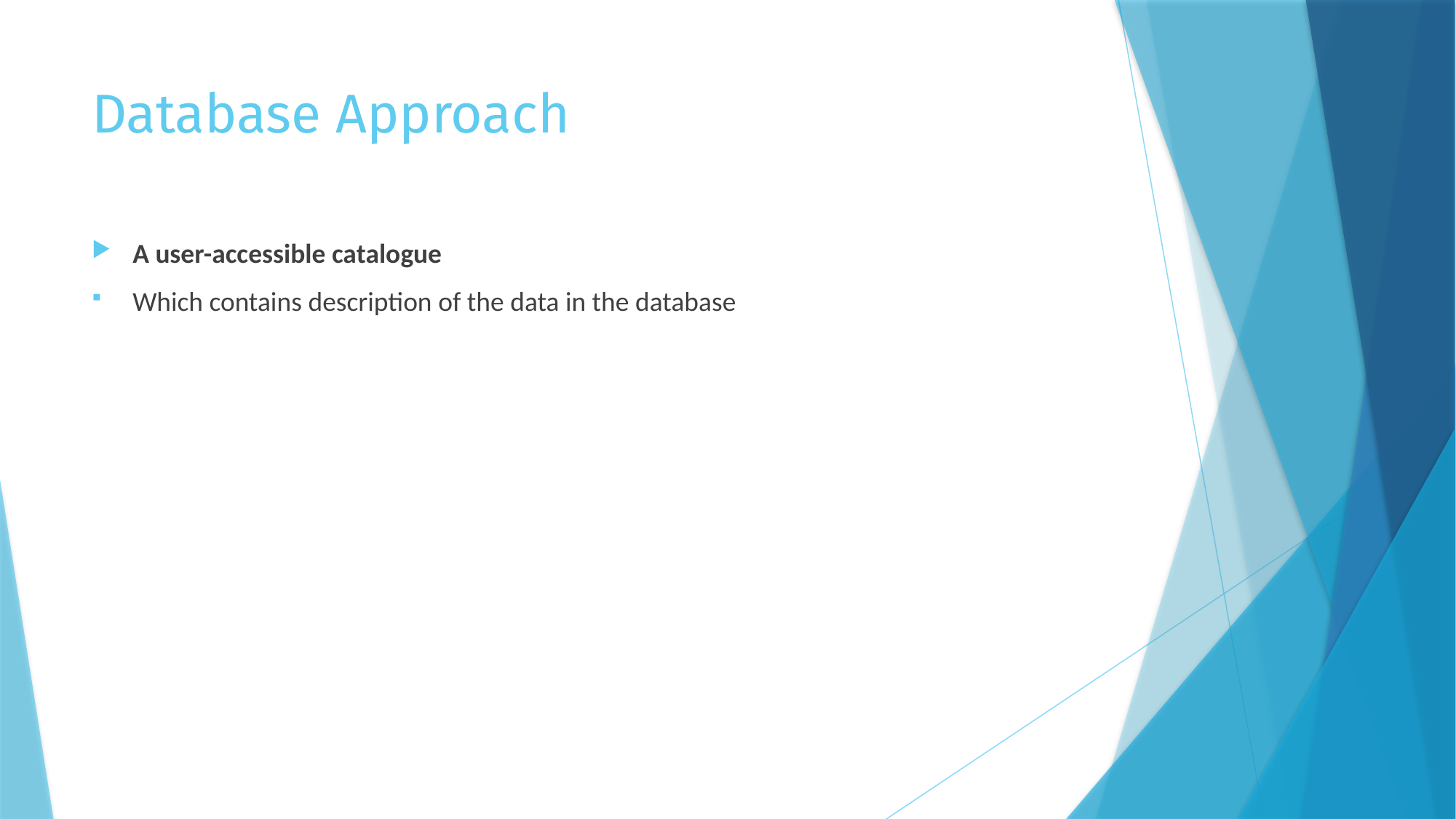

# Database Approach
A user-accessible catalogue
Which contains description of the data in the database